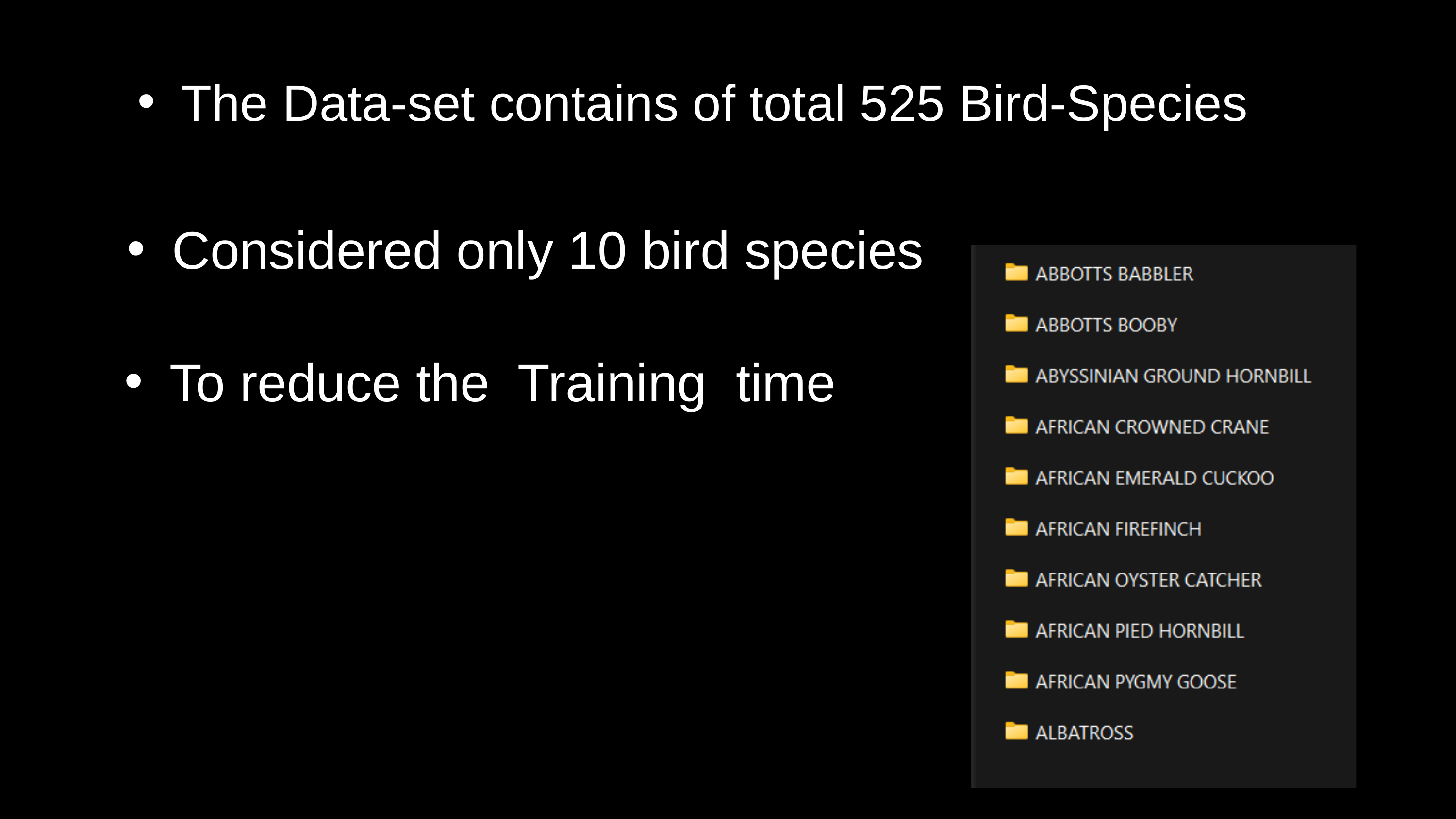

The Data-set contains of total 525 Bird-Species
Considered only 10 bird species

To reduce the  Training  time